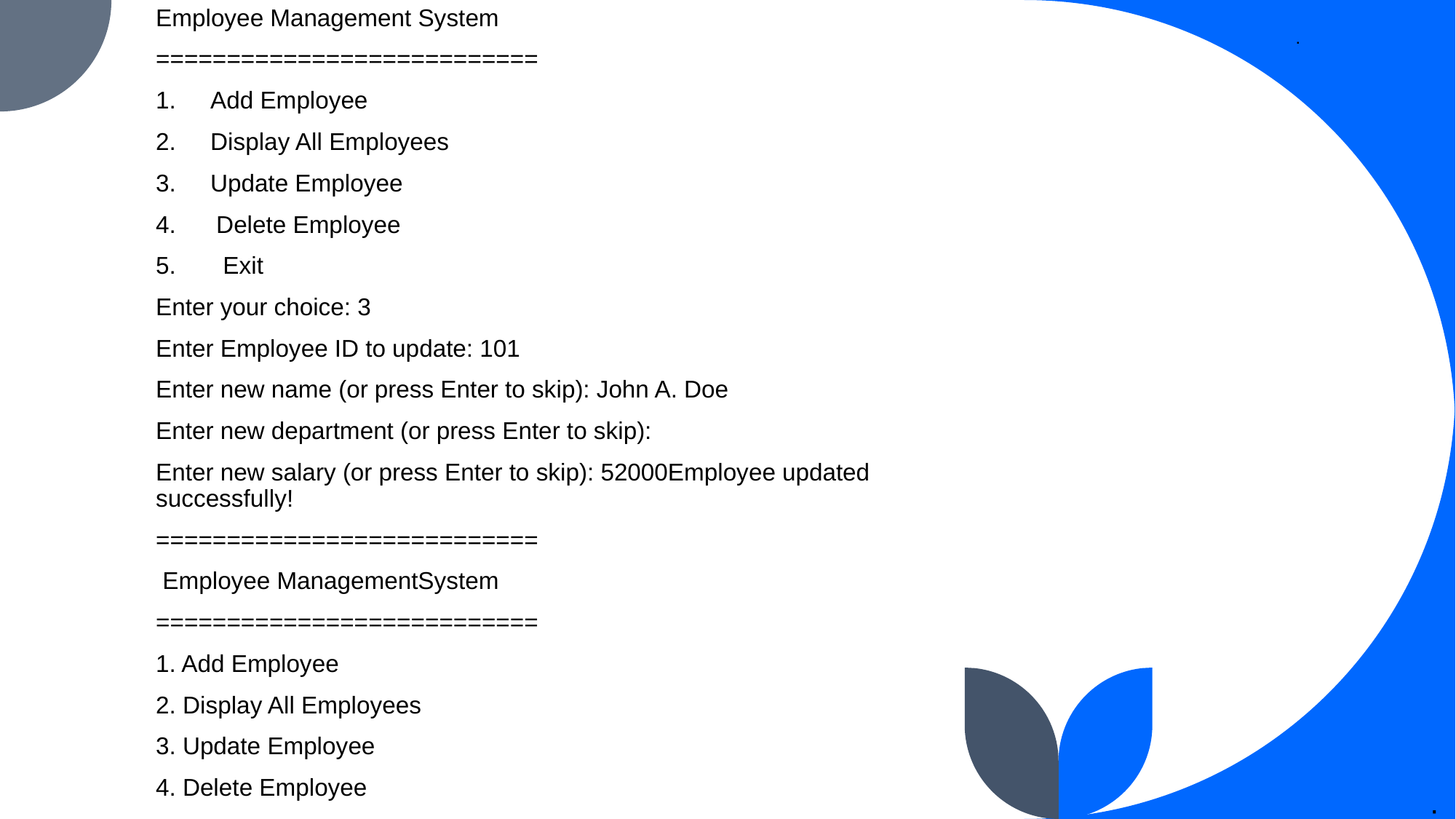

Employee Management System
===========================
Add Employee
Display All Employees
Update Employee
4.      Delete Employee
5.       Exit
Enter your choice: 3
Enter Employee ID to update: 101
Enter new name (or press Enter to skip): John A. Doe
Enter new department (or press Enter to skip):
Enter new salary (or press Enter to skip): 52000Employee updated successfully!
===========================
 Employee ManagementSystem
===========================
1. Add Employee
2. Display All Employees
3. Update Employee
4. Delete Employee
# .
.